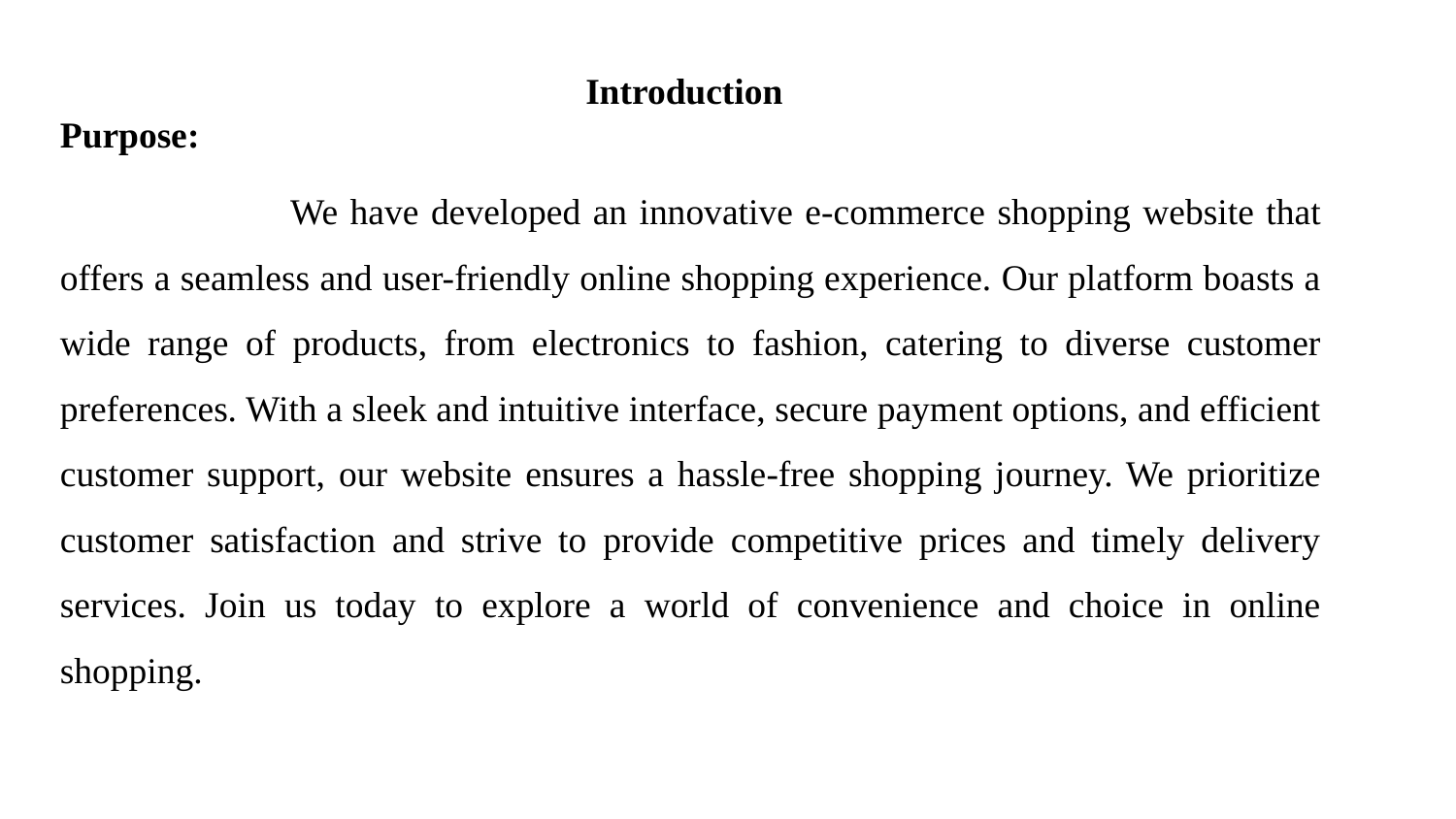

# Introduction Purpose:
                   We have developed an innovative e-commerce shopping website that offers a seamless and user-friendly online shopping experience. Our platform boasts a wide range of products, from electronics to fashion, catering to diverse customer preferences. With a sleek and intuitive interface, secure payment options, and efficient customer support, our website ensures a hassle-free shopping journey. We prioritize customer satisfaction and strive to provide competitive prices and timely delivery services. Join us today to explore a world of convenience and choice in online shopping.